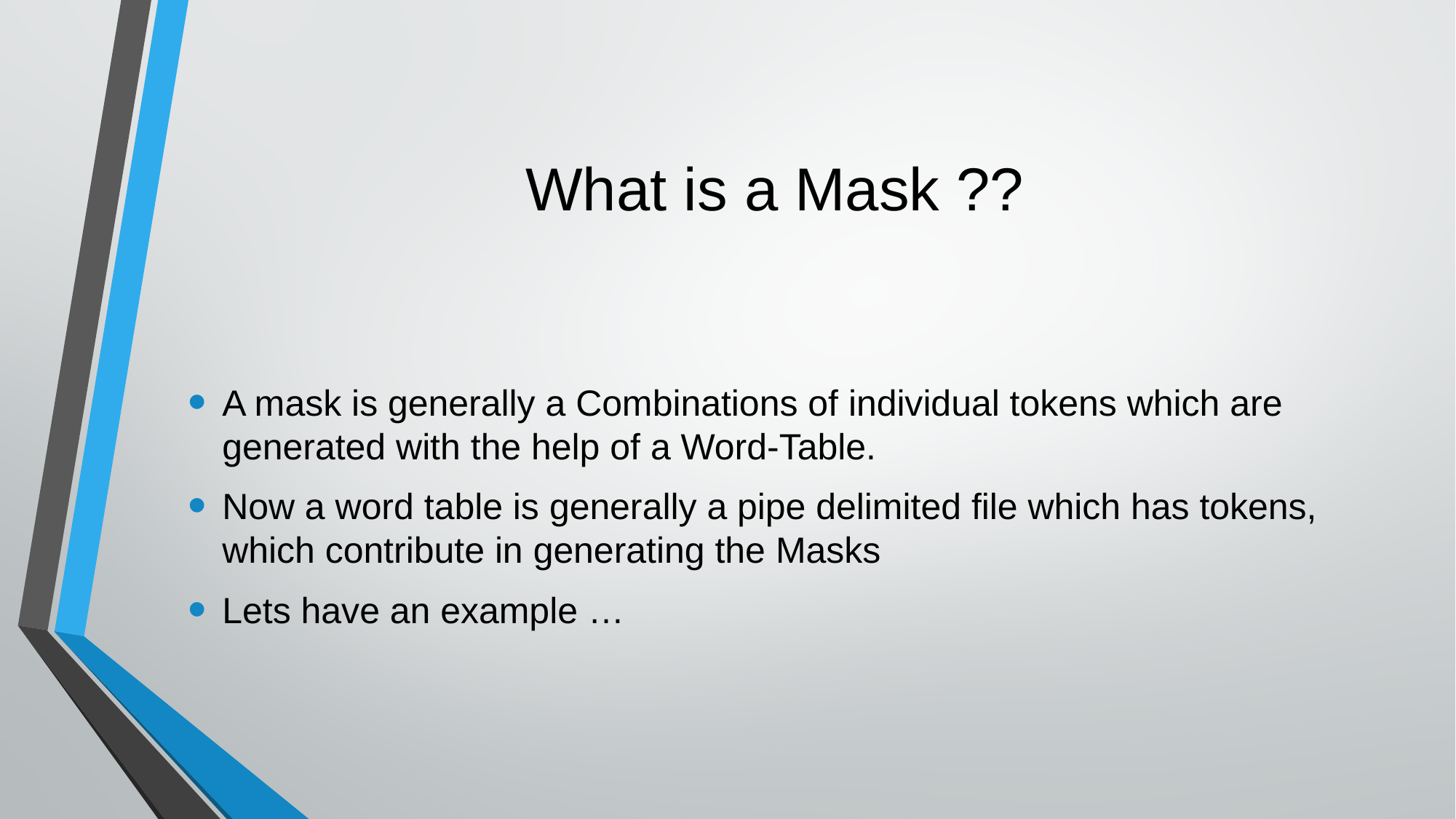

# What is a Mask ??
A mask is generally a Combinations of individual tokens which are generated with the help of a Word-Table.
Now a word table is generally a pipe delimited file which has tokens, which contribute in generating the Masks
Lets have an example …